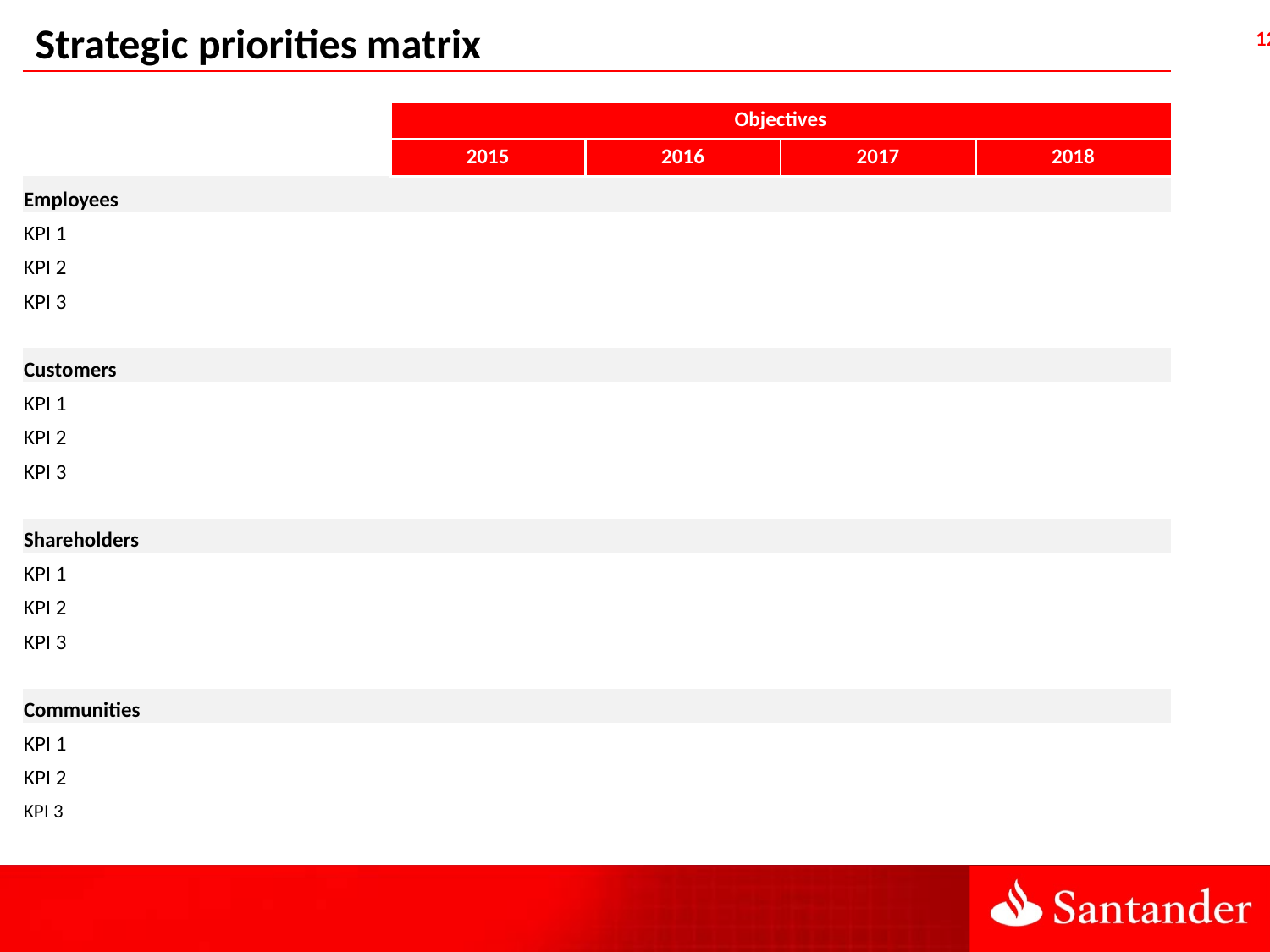

Strategic priorities matrix
|  |  | Objectives |  |  |  |
| --- | --- | --- | --- | --- | --- |
|  |  | 2015 | 2016 | 2017 | 2018 |
| Employees |  |  |  |  |  |
| KPI 1 |  |  |  |  |  |
| KPI 2 |  |  |  |  |  |
| KPI 3 |  |  |  |  |  |
|  |  |  |  |  |  |
| Customers |  |  |  |  |  |
| KPI 1 |  |  |  |  |  |
| KPI 2 |  |  |  |  |  |
| KPI 3 |  |  |  |  |  |
|  |  |  |  |  |  |
| Shareholders |  |  |  |  |  |
| KPI 1 |  |  |  |  |  |
| KPI 2 |  |  |  |  |  |
| KPI 3 |  |  |  |  |  |
|  |  |  |  |  |  |
| Communities |  |  |  |  |  |
| KPI 1 |  |  |  |  |  |
| KPI 2 |  |  |  |  |  |
| KPI 3 |  |  |  |  |  |